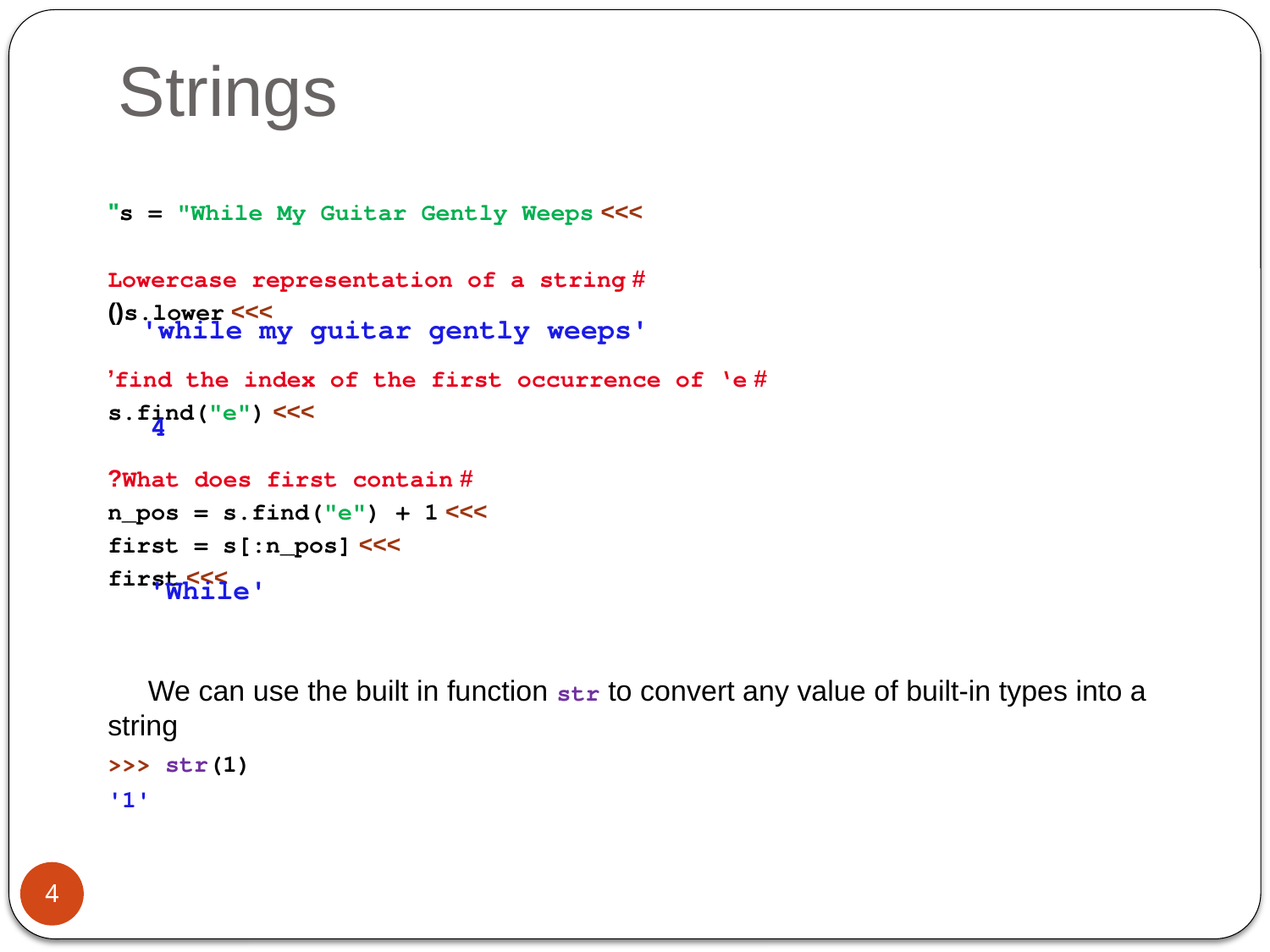

# Strings
>>> s = "While My Guitar Gently Weeps"

# Lowercase representation of a string
>>> s.lower()

# find the index of the first occurrence of ‘e’
>>> s.find("e")

# What does first contain?
>>> n_pos = s.find("e") + 1
>>> first = s[:n_pos]
>>> first

     We can use the built in function str to convert any value of built-in types into a string
>>> str(1)
'1'

'while my guitar gently weeps'
4
'While'
4